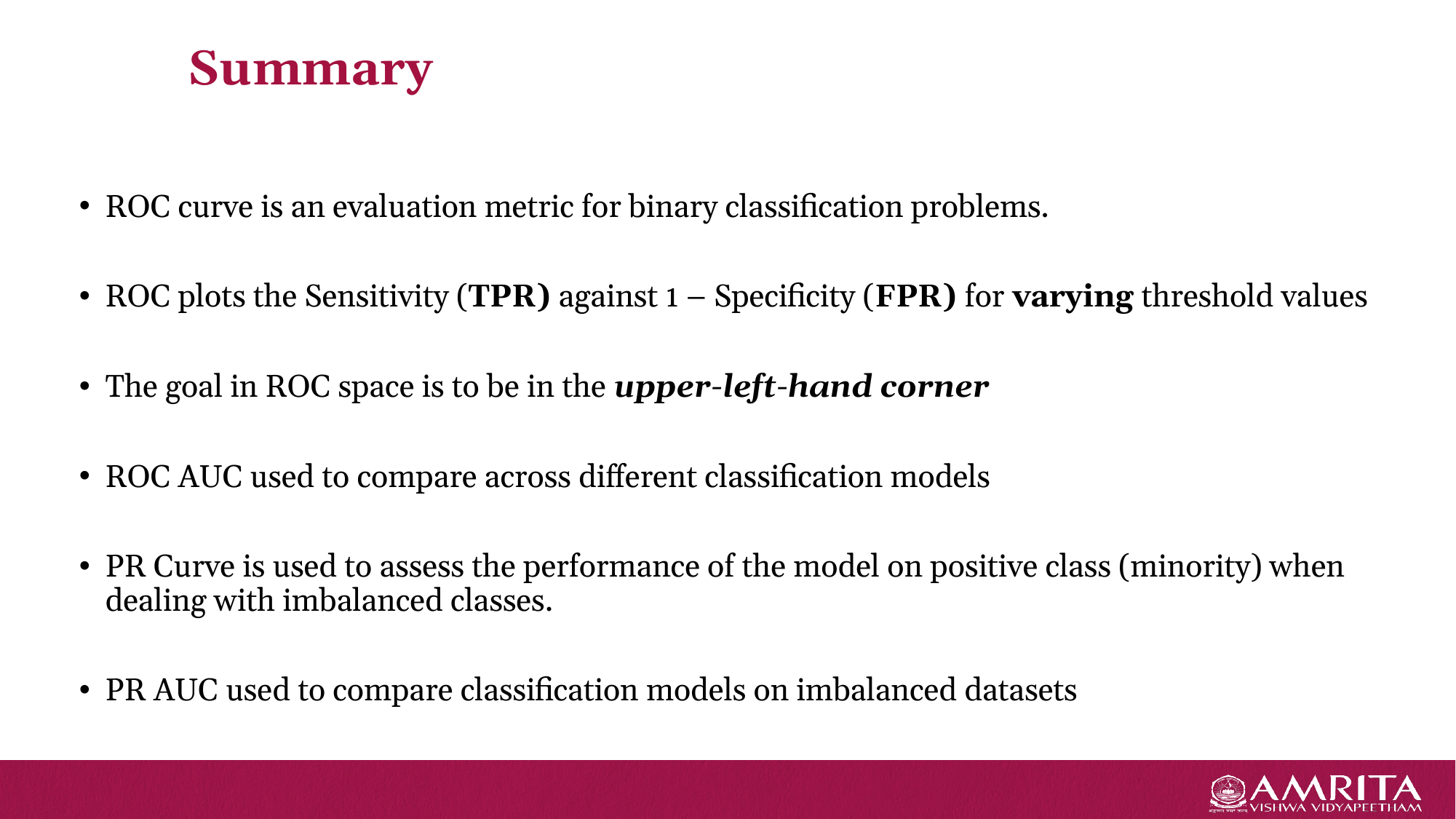

# Summary

ROC curve is an evaluation metric for binary classification problems.

ROC plots the Sensitivity (TPR) against 1 – Specificity (FPR) for varying threshold values

The goal in ROC space is to be in the upper-left-hand corner

ROC AUC used to compare across different classification models

PR Curve is used to assess the performance of the model on positive class (minority) when dealing with imbalanced classes.

PR AUC used to compare classification models on imbalanced datasets